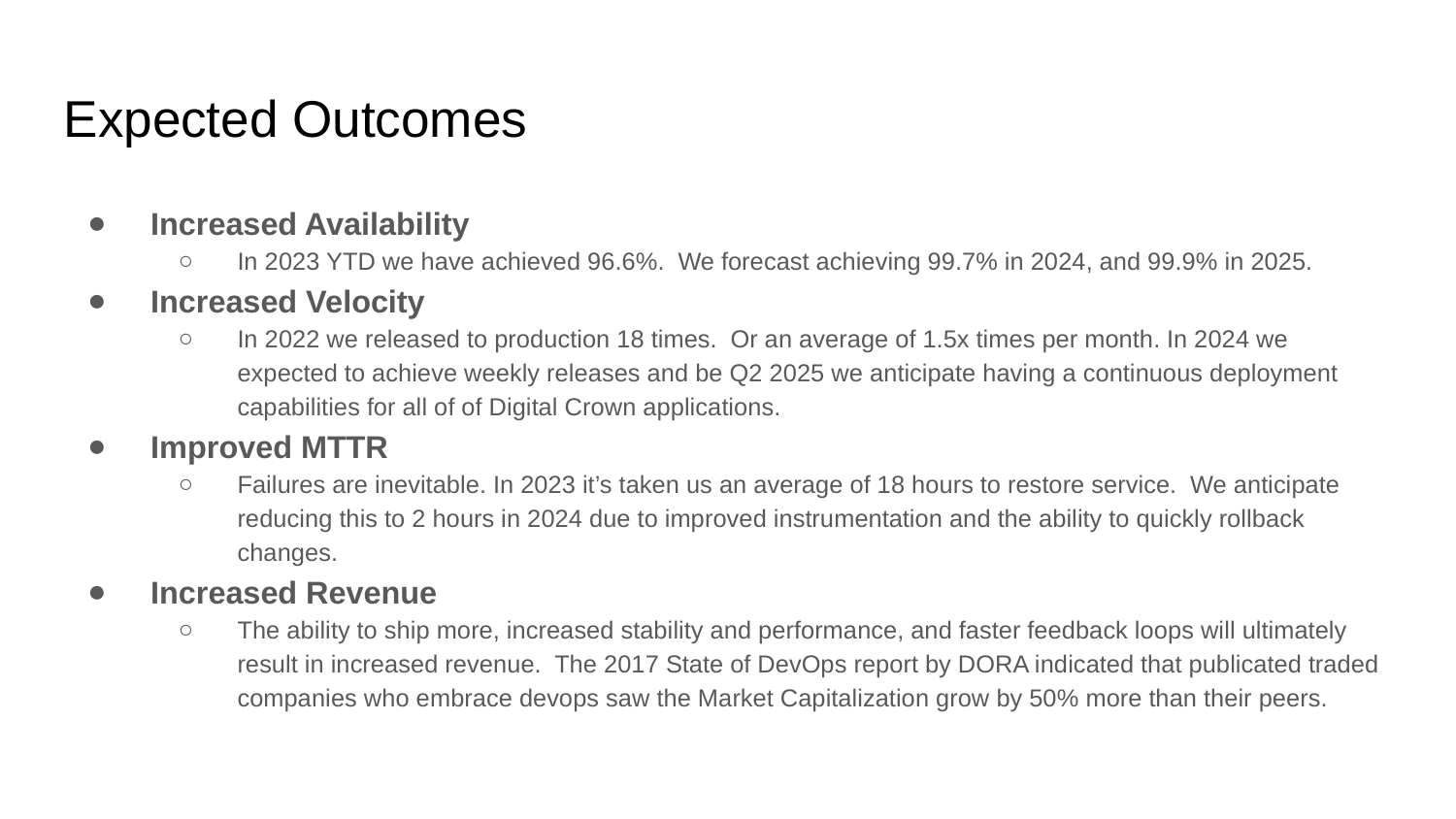

Expected Outcomes
Increased Availability
In 2023 YTD we have achieved 96.6%.  We forecast achieving 99.7% in 2024, and 99.9% in 2025.
Increased Velocity
In 2022 we released to production 18 times.  Or an average of 1.5x times per month. In 2024 we expected to achieve weekly releases and be Q2 2025 we anticipate having a continuous deployment capabilities for all of of Digital Crown applications.
Improved MTTR
Failures are inevitable. In 2023 it’s taken us an average of 18 hours to restore service.  We anticipate reducing this to 2 hours in 2024 due to improved instrumentation and the ability to quickly rollback changes.
Increased Revenue
The ability to ship more, increased stability and performance, and faster feedback loops will ultimately result in increased revenue.  The 2017 State of DevOps report by DORA indicated that publicated traded companies who embrace devops saw the Market Capitalization grow by 50% more than their peers.